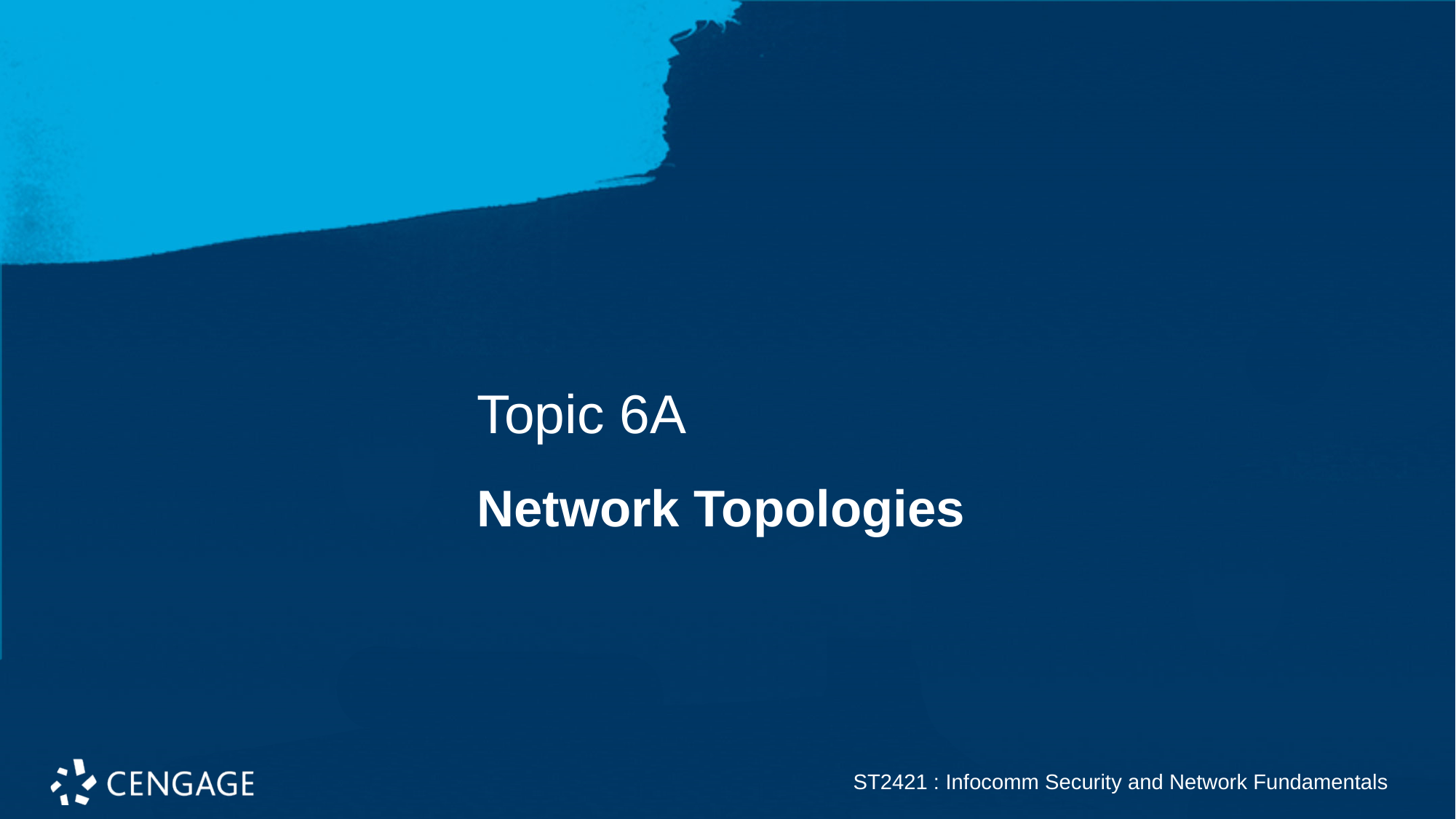

Topic 6A
# Network Topologies
ST2421 : Infocomm Security and Network Fundamentals